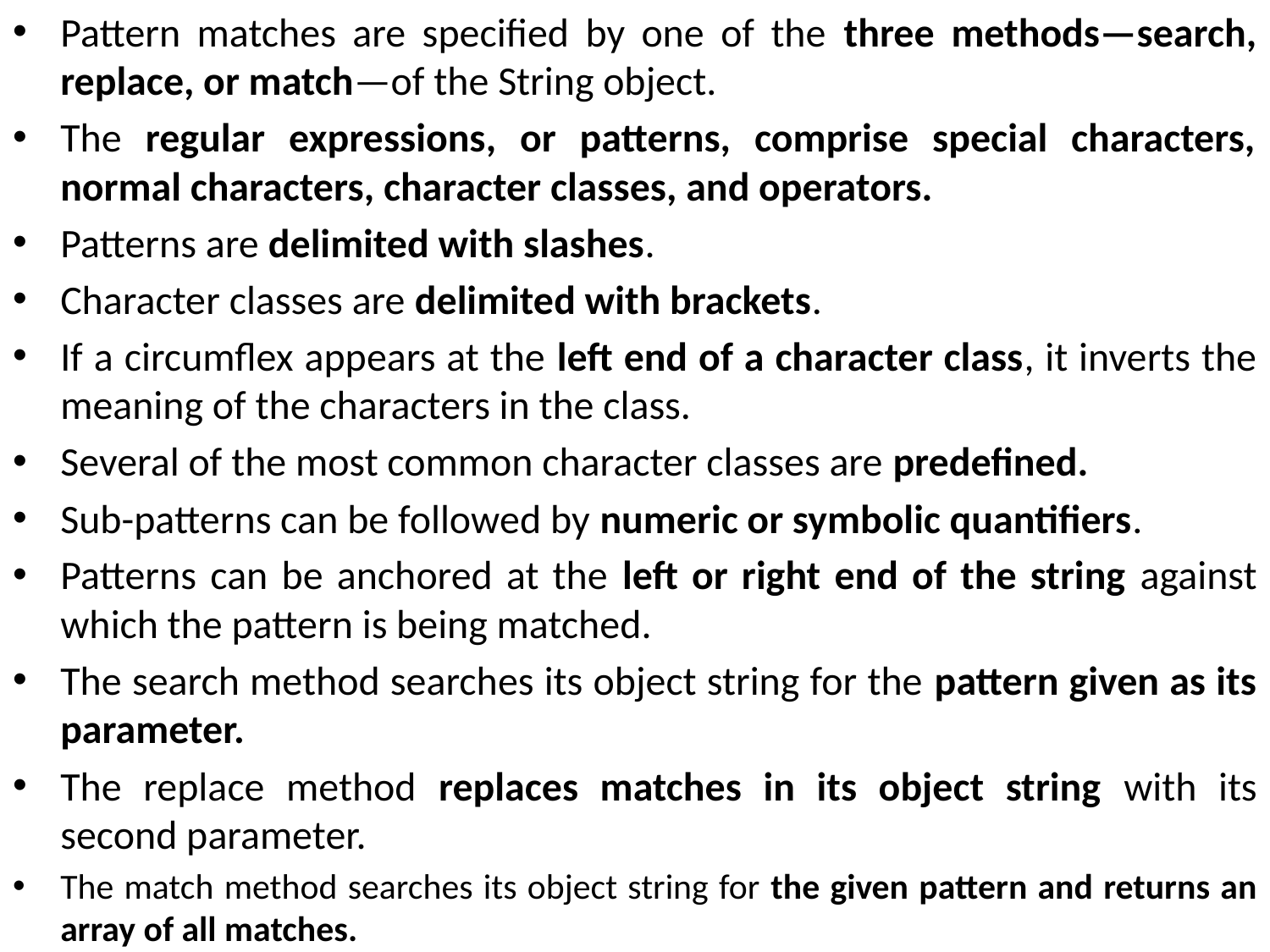

Pattern matches are specified by one of the three methods—search, replace, or match—of the String object.
The regular expressions, or patterns, comprise special characters, normal characters, character classes, and operators.
Patterns are delimited with slashes.
Character classes are delimited with brackets.
If a circumflex appears at the left end of a character class, it inverts the meaning of the characters in the class.
Several of the most common character classes are predefined.
Sub-patterns can be followed by numeric or symbolic quantifiers.
Patterns can be anchored at the left or right end of the string against which the pattern is being matched.
The search method searches its object string for the pattern given as its parameter.
The replace method replaces matches in its object string with its second parameter.
The match method searches its object string for the given pattern and returns an array of all matches.